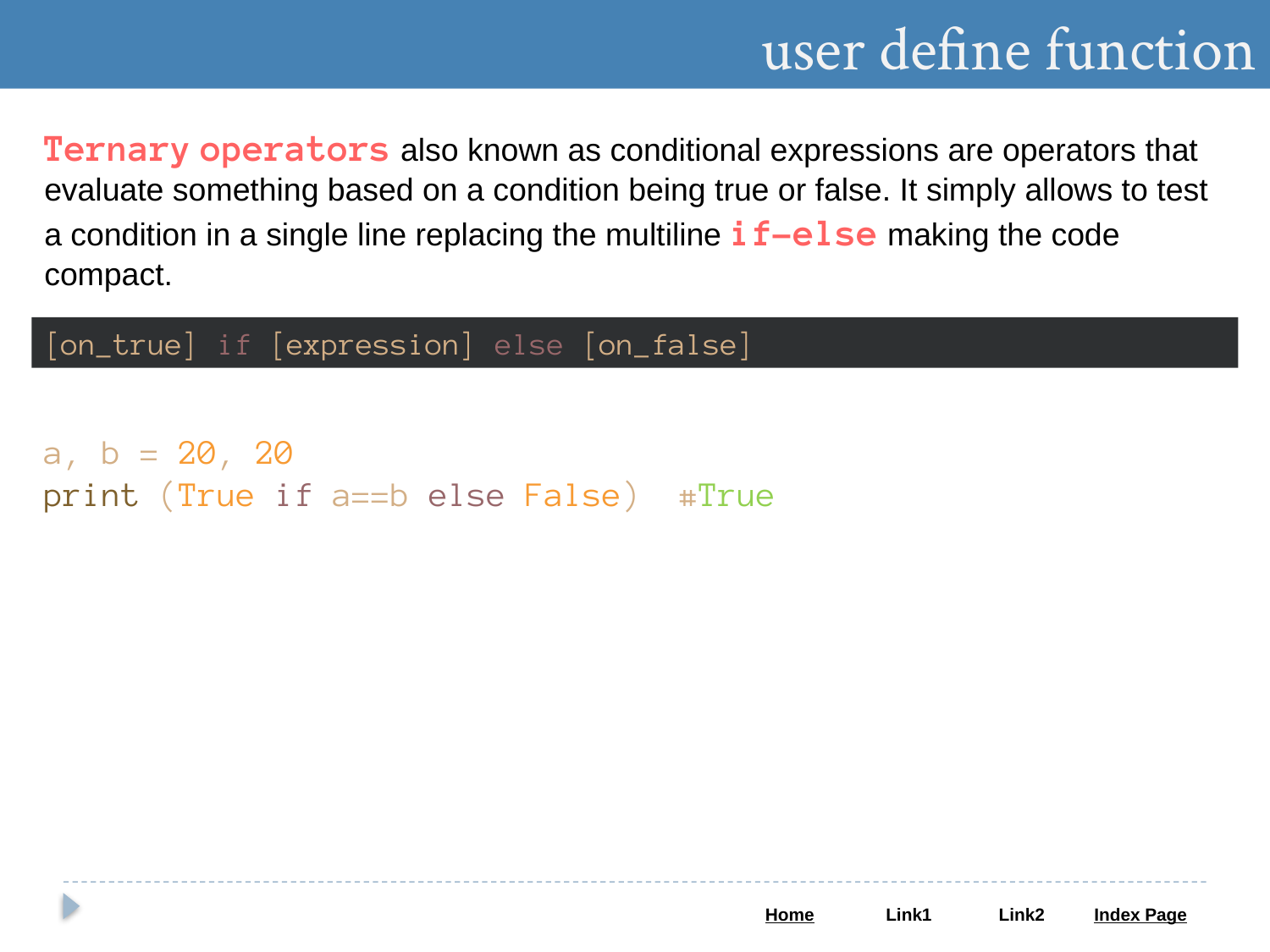

user define function
Ternary operators also known as conditional expressions are operators that evaluate something based on a condition being true or false. It simply allows to test a condition in a single line replacing the multiline if-else making the code compact.
[on_true] if [expression] else [on_false]
a, b = 20, 20
print (True if a==b else False)  #True